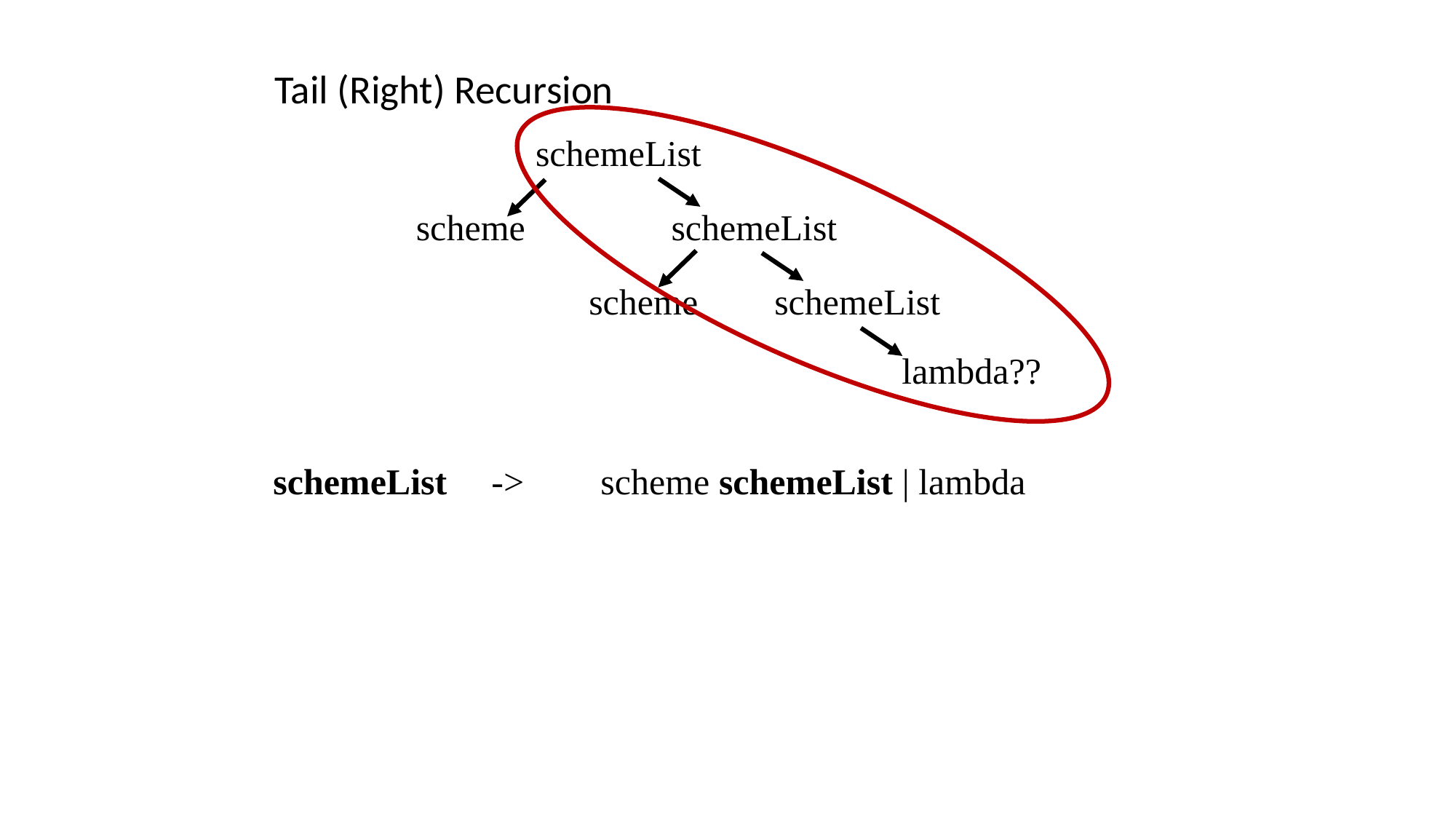

# Tail (Right) Recursion
schemeList

scheme
schemeList
scheme
schemeList
lambda??
schemeList	->	scheme schemeList | lambda